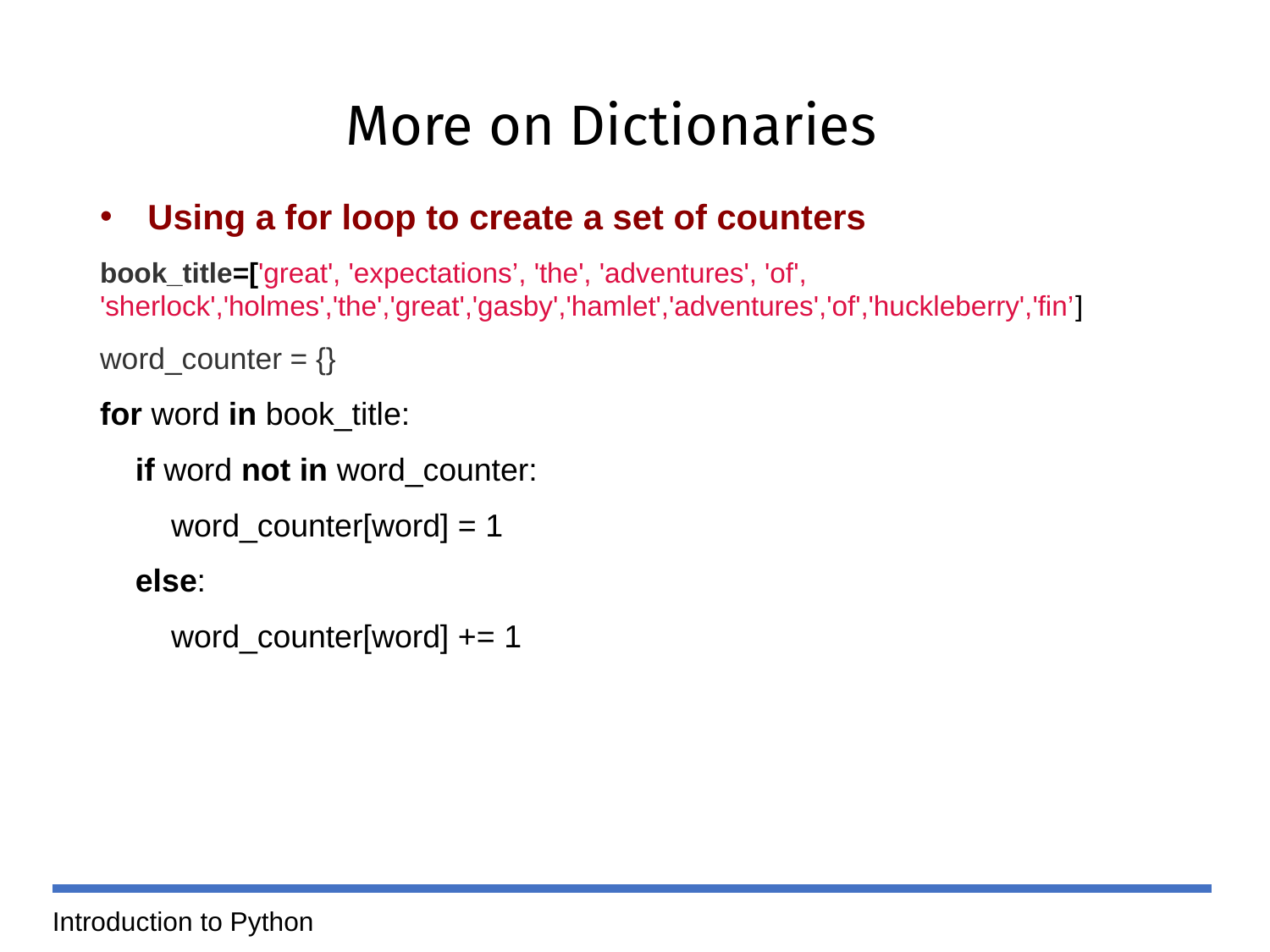

More on Dictionaries
Using a for loop to create a set of counters
book_title=['great', 'expectations’, 'the', 'adventures', 'of', 'sherlock','holmes','the','great','gasby','hamlet','adventures','of','huckleberry','fin’]
word_counter = {}
for word in book_title:
    if word not in word_counter:
        word_counter[word] = 1
    else:
        word_counter[word] += 1
Introduction to Python